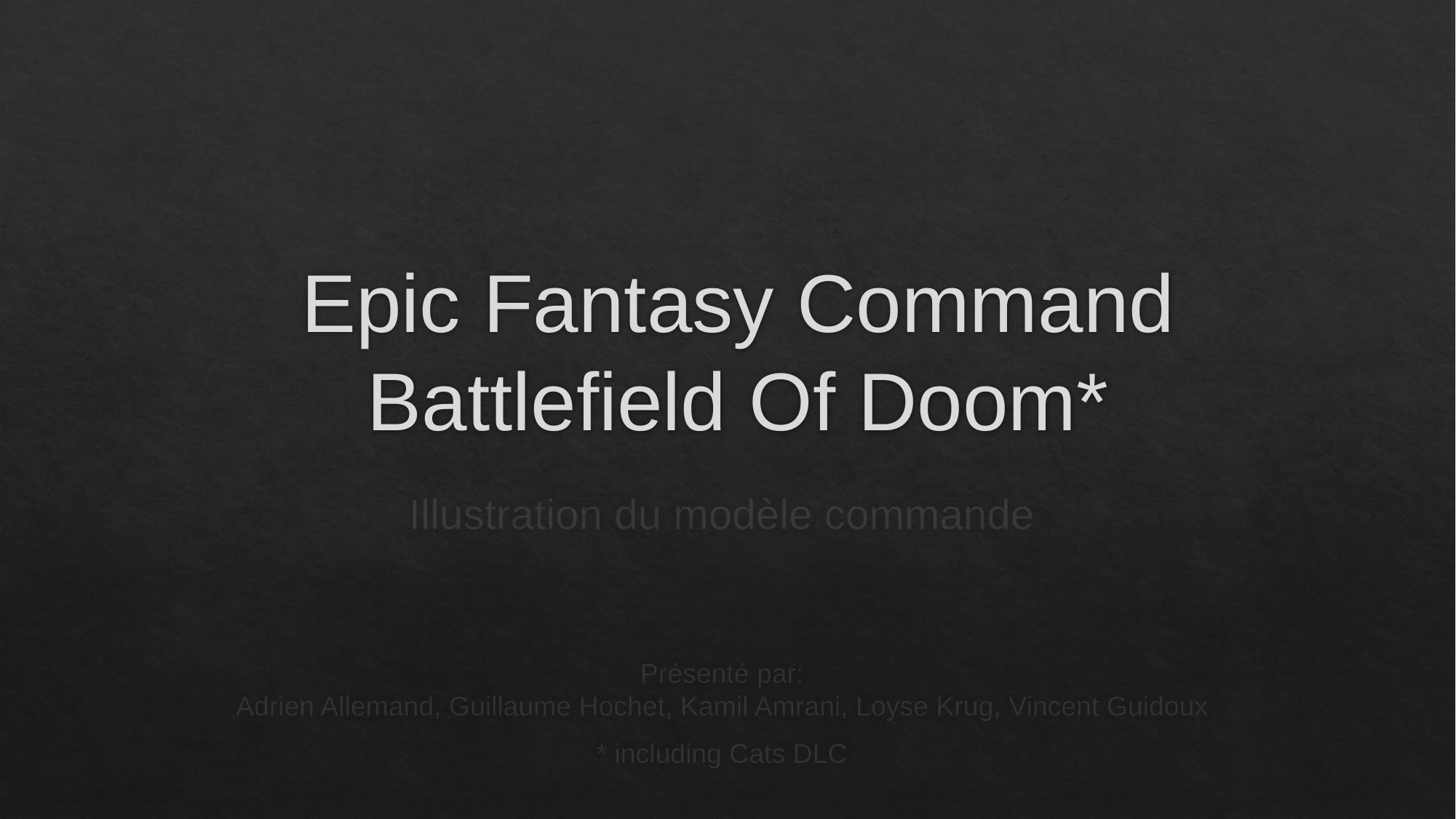

# Epic Fantasy Command Battlefield Of Doom*
Illustration du modèle commande

Présenté par:
Adrien Allemand, Guillaume Hochet, Kamil Amrani, Loyse Krug, Vincent Guidoux
* including Cats DLC